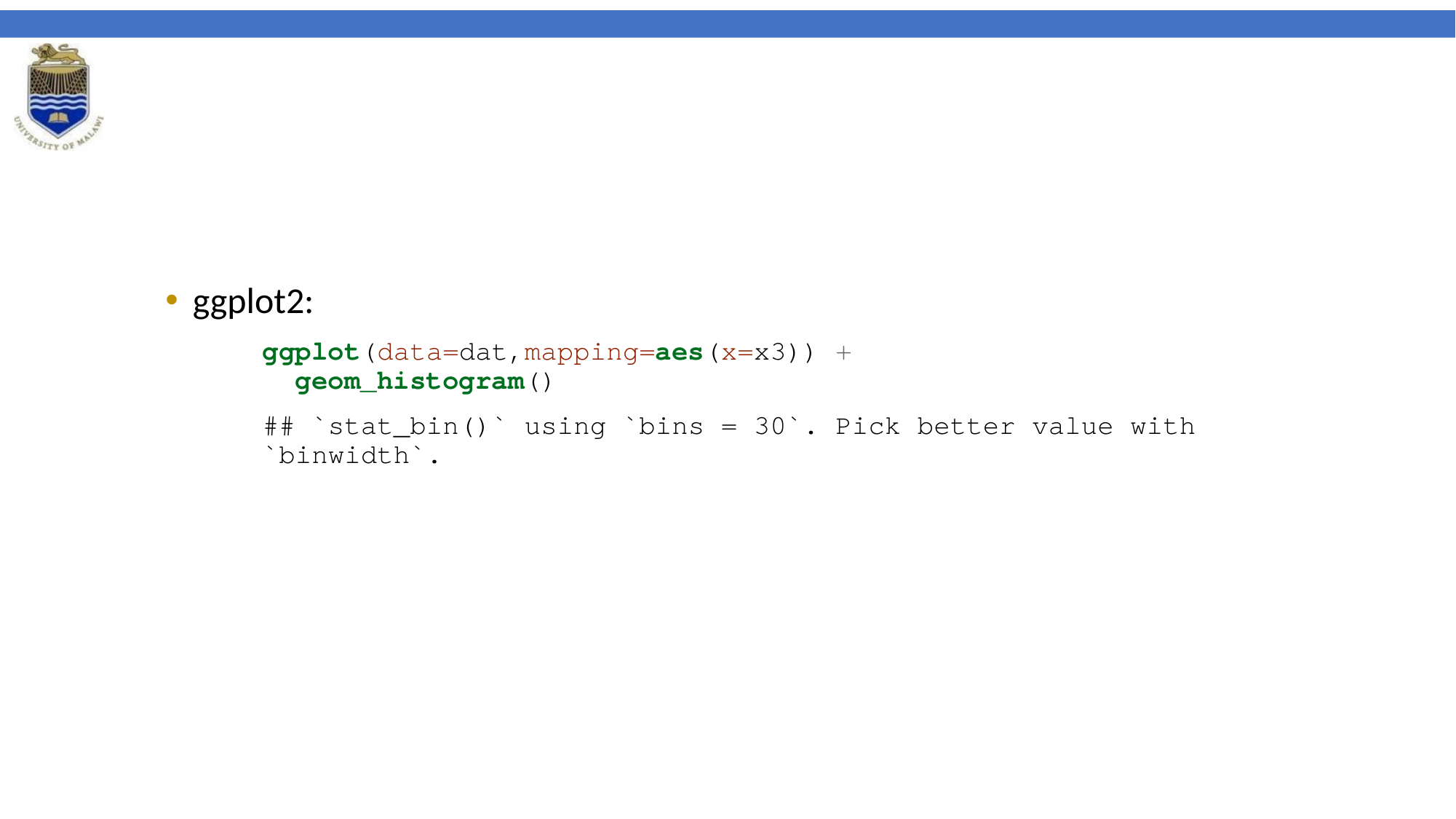

ggplot2:
ggplot(data=dat,mapping=aes(x=x3)) +
  geom_histogram()
## `stat_bin()` using `bins = 30`. Pick better value with `binwidth`.